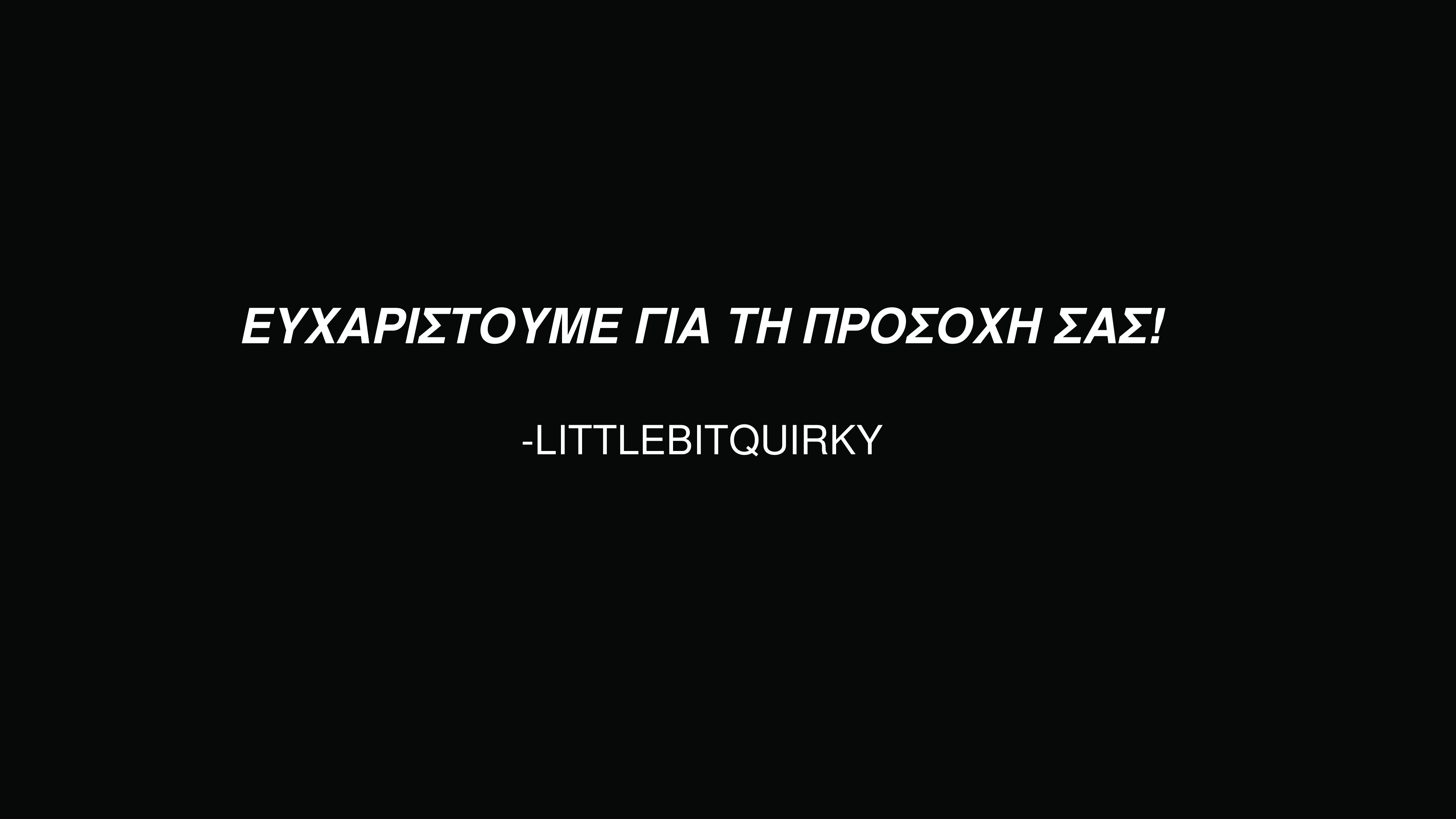

ΕΥΧΑΡΙΣΤΟΥΜΕ ΓΙΑ ΤΗ ΠΡΟΣΟΧΗ ΣΑΣ!
-LITTLEBITQUIRKY
8